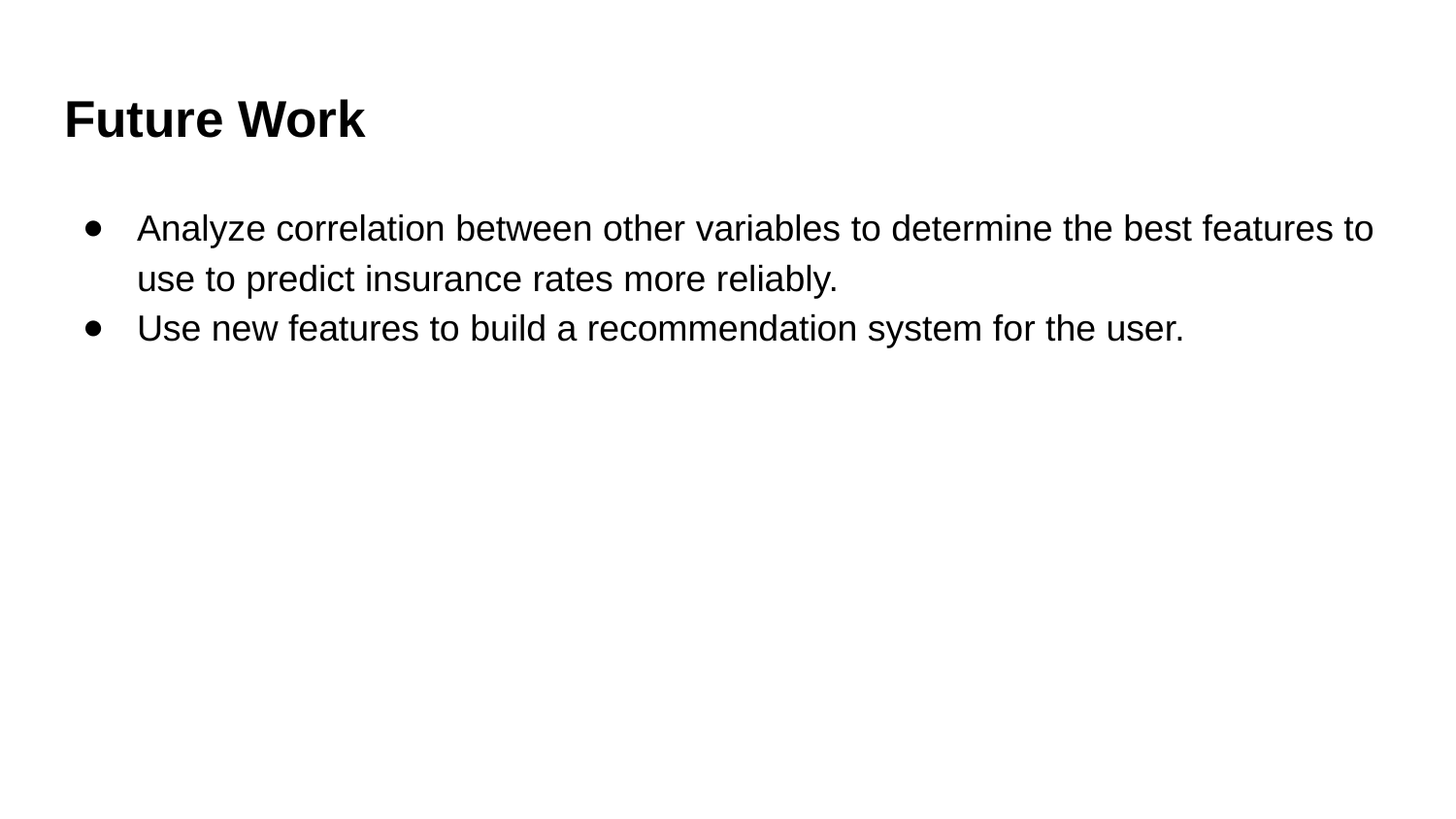

# Future Work
Analyze correlation between other variables to determine the best features to use to predict insurance rates more reliably.
Use new features to build a recommendation system for the user.